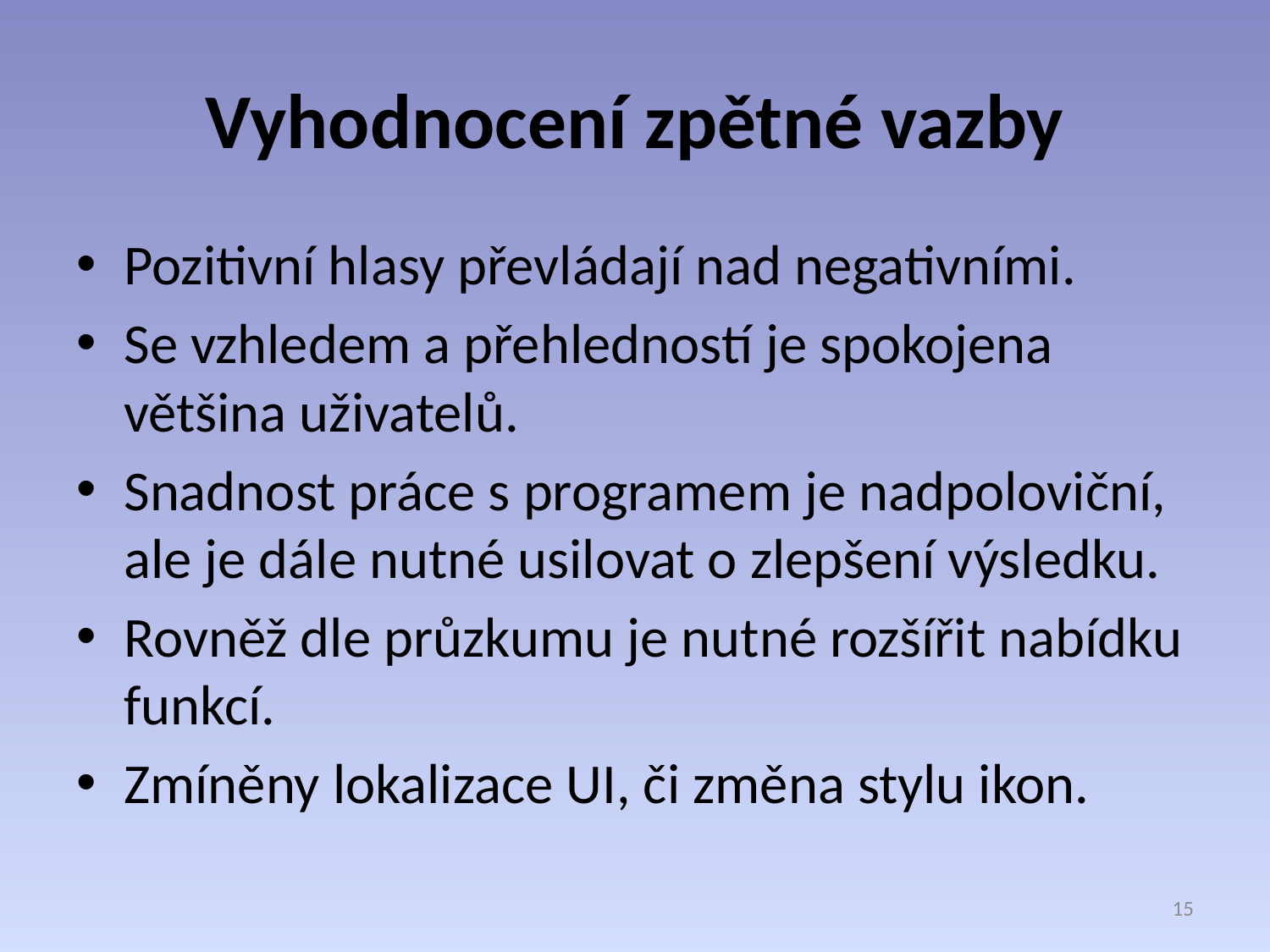

# Vyhodnocení zpětné vazby
Pozitivní hlasy převládají nad negativními.
Se vzhledem a přehledností je spokojena většina uživatelů.
Snadnost práce s programem je nadpoloviční, ale je dále nutné usilovat o zlepšení výsledku.
Rovněž dle průzkumu je nutné rozšířit nabídku funkcí.
Zmíněny lokalizace UI, či změna stylu ikon.
15